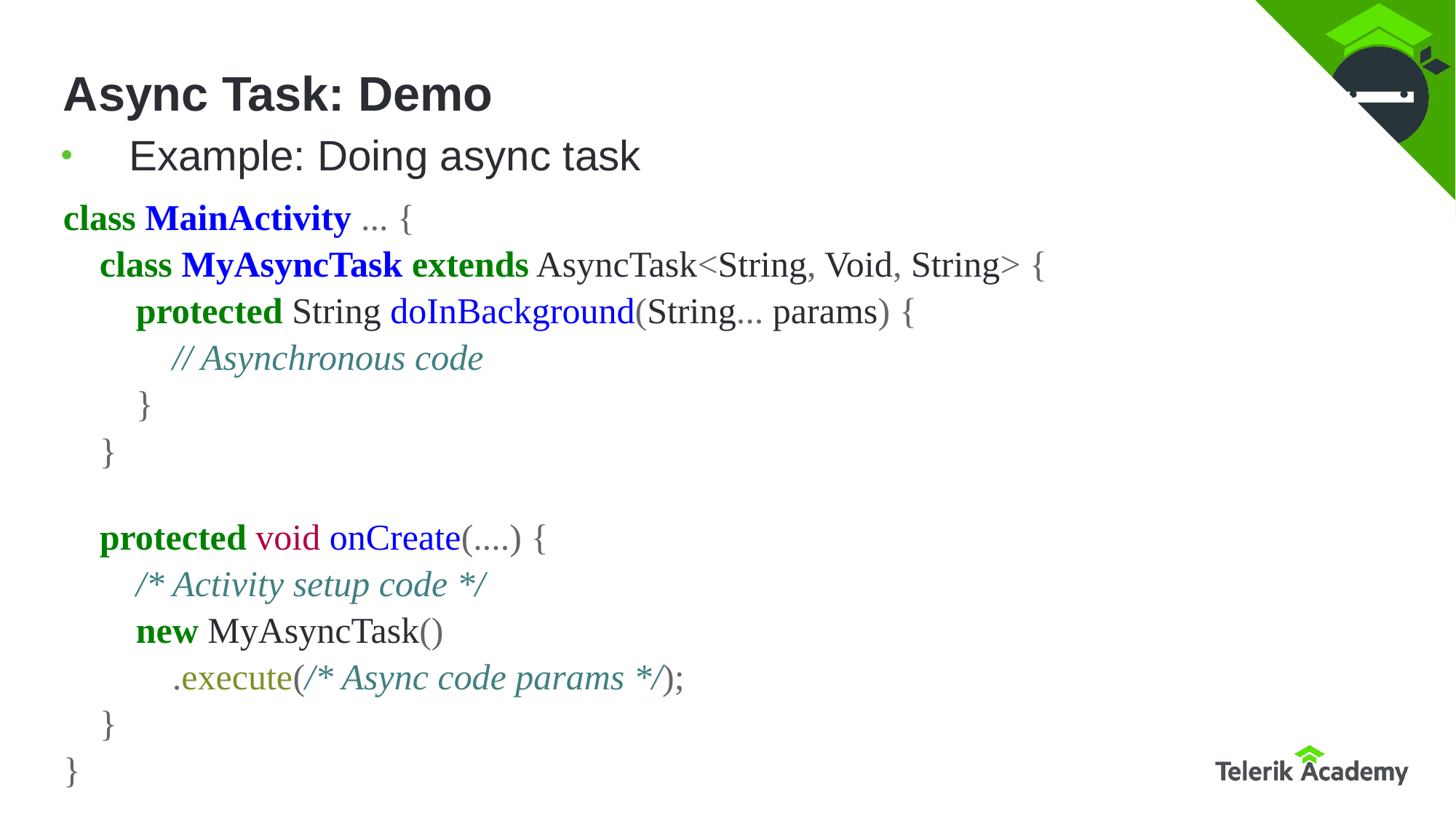

# Async Task: Demo
Example: Doing async task
class MainActivity ... {
    class MyAsyncTask extends AsyncTask<String, Void, String> {
        protected String doInBackground(String... params) {
            // Asynchronous code
        }
    }

    protected void onCreate(....) {
        /* Activity setup code */
        new MyAsyncTask()
            .execute(/* Async code params */);
    }
}